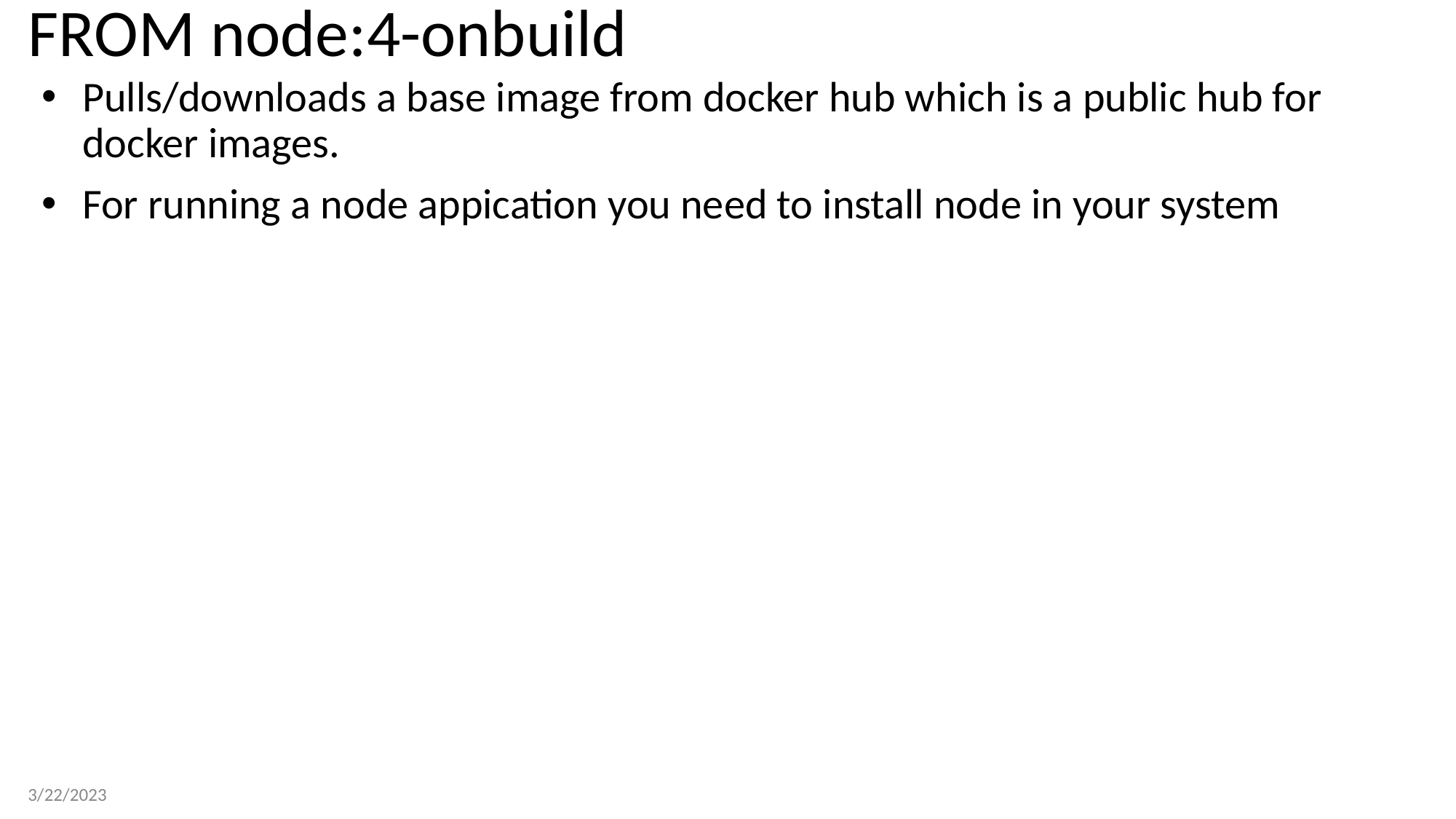

# FROM node:4-onbuild
Pulls/downloads a base image from docker hub which is a public hub for docker images.
For running a node appication you need to install node in your system

3/22/2023